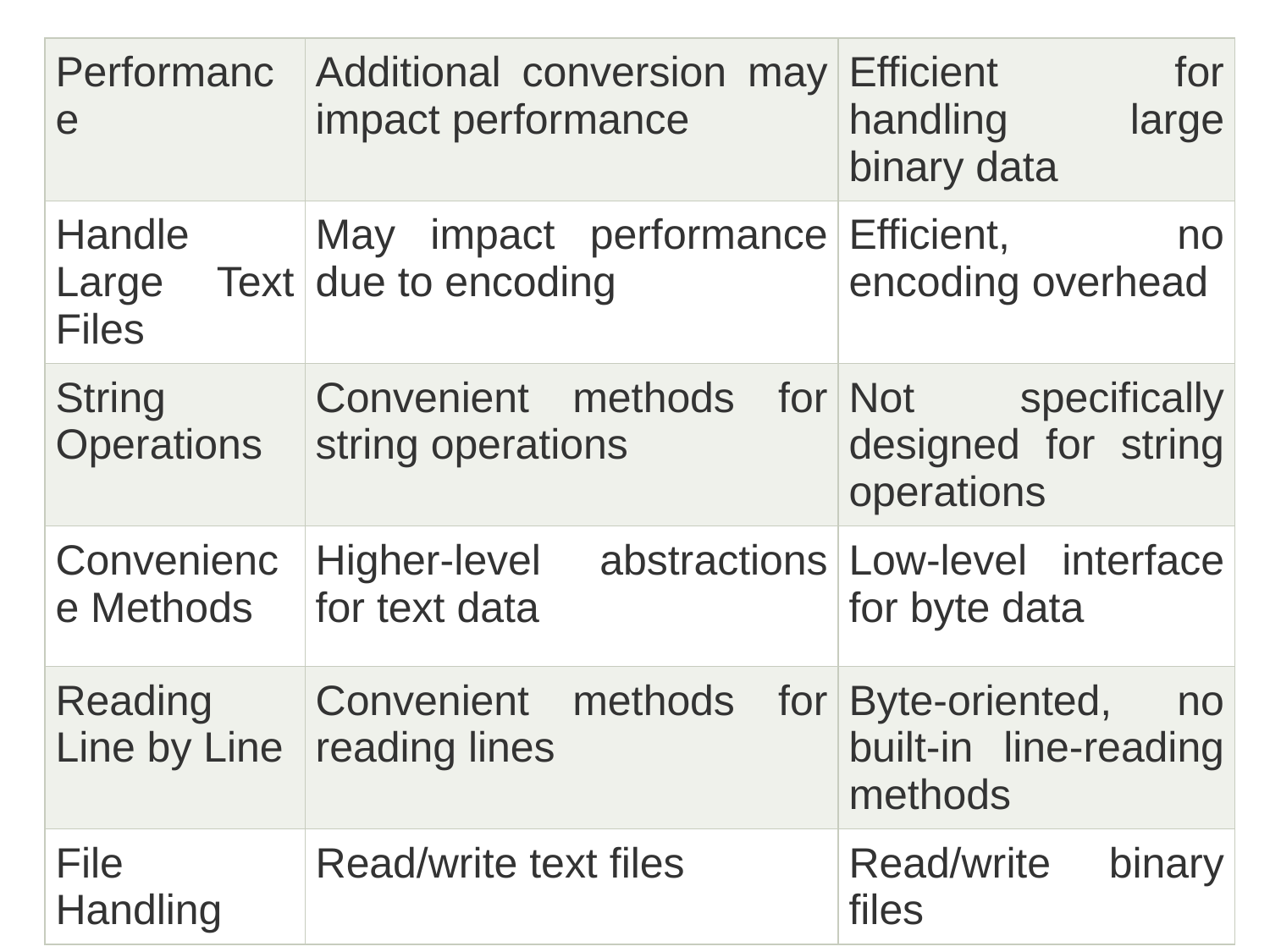

| Performance | Additional conversion may impact performance | Efficient for handling large binary data |
| --- | --- | --- |
| Handle Large Text Files | May impact performance due to encoding | Efficient, no encoding overhead |
| String Operations | Convenient methods for string operations | Not specifically designed for string operations |
| Convenience Methods | Higher-level abstractions for text data | Low-level interface for byte data |
| Reading Line by Line | Convenient methods for reading lines | Byte-oriented, no built-in line-reading methods |
| File Handling | Read/write text files | Read/write binary files |
#
Department of Computer Science